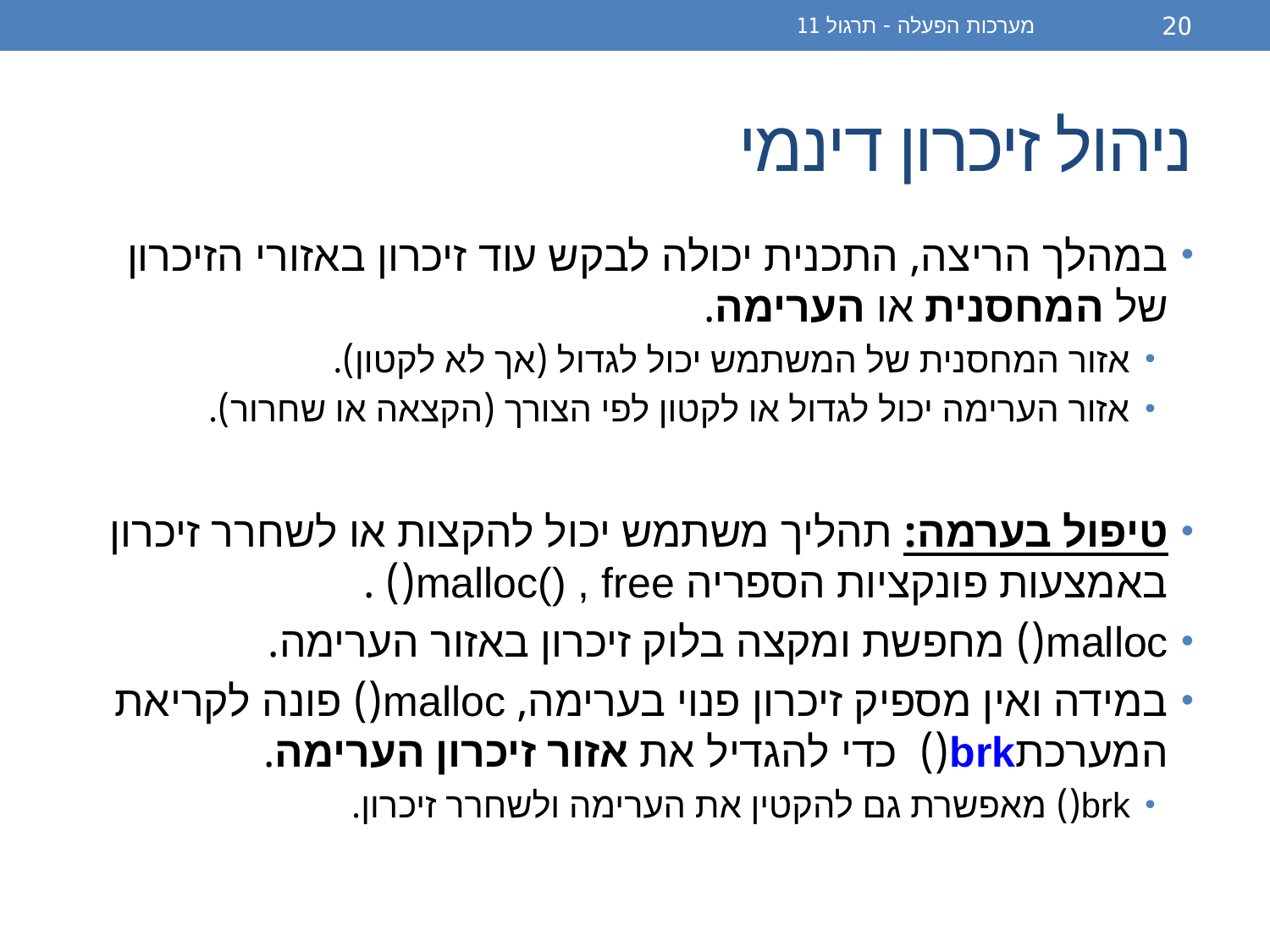

מערכות הפעלה - תרגול 11
20
# ניהול זיכרון דינמי
במהלך הריצה, התכנית יכולה לבקש עוד זיכרון באזורי הזיכרון של המחסנית או הערימה.
אזור המחסנית של המשתמש יכול לגדול (אך לא לקטון).
אזור הערימה יכול לגדול או לקטון לפי הצורך (הקצאה או שחרור).

טיפול בערמה: תהליך משתמש יכול להקצות או לשחרר זיכרון באמצעות פונקציות הספריה malloc() , free() .
malloc() מחפשת ומקצה בלוק זיכרון באזור הערימה.
במידה ואין מספיק זיכרון פנוי בערימה, malloc() פונה לקריאת המערכתbrk()  כדי להגדיל את אזור זיכרון הערימה.
brk() מאפשרת גם להקטין את הערימה ולשחרר זיכרון.